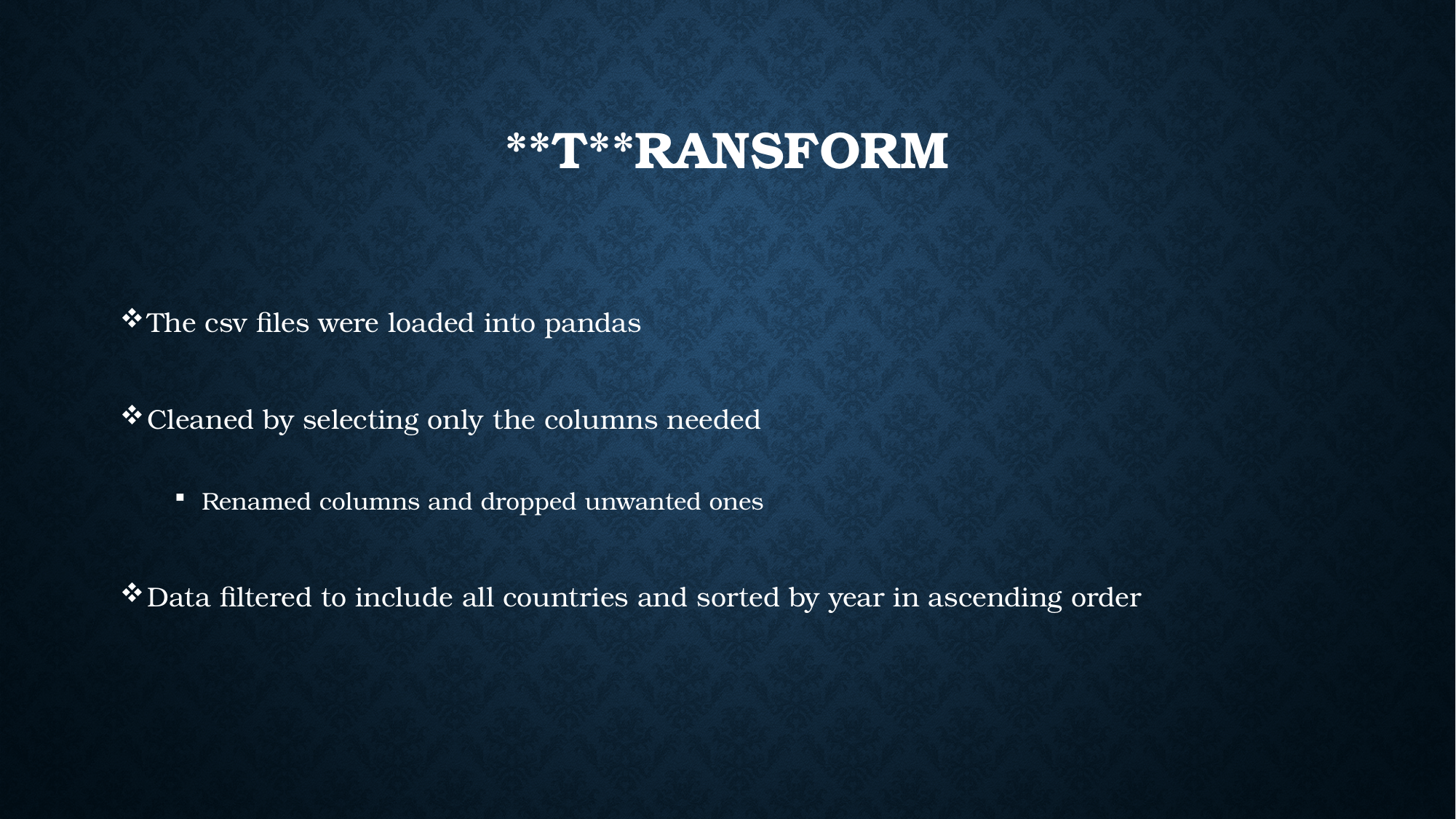

# **T**ransform
The csv files were loaded into pandas
Cleaned by selecting only the columns needed
Renamed columns and dropped unwanted ones
Data filtered to include all countries and sorted by year in ascending order